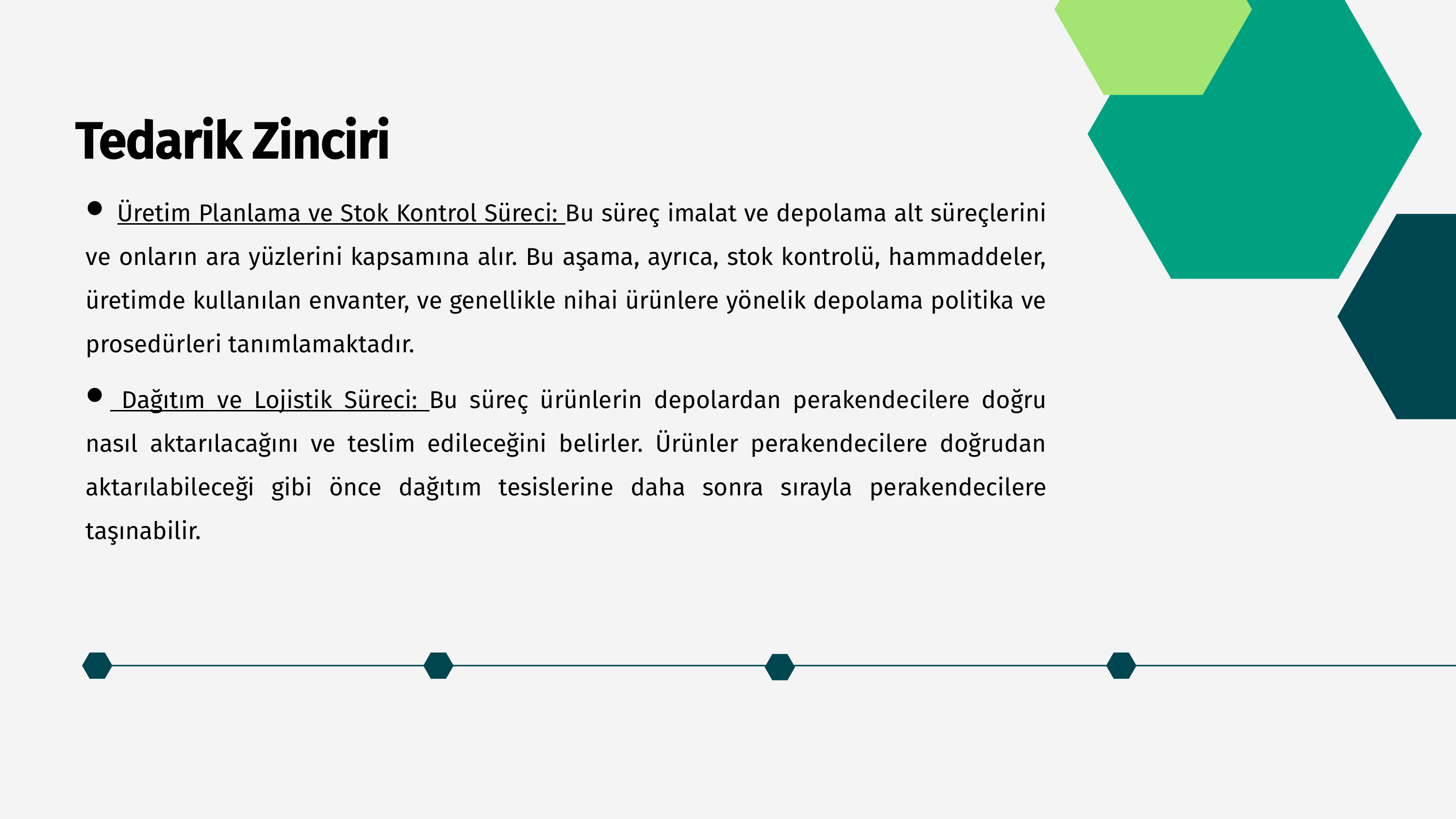

Tedarik Zinciri
 Üretim Planlama ve Stok Kontrol Süreci: Bu süreç imalat ve depolama alt süreçlerini ve onların ara yüzlerini kapsamına alır. Bu aşama, ayrıca, stok kontrolü, hammaddeler, üretimde kullanılan envanter, ve genellikle nihai ürünlere yönelik depolama politika ve prosedürleri tanımlamaktadır.
 Dağıtım ve Lojistik Süreci: Bu süreç ürünlerin depolardan perakendecilere doğru nasıl aktarılacağını ve teslim edileceğini belirler. Ürünler perakendecilere doğrudan aktarılabileceği gibi önce dağıtım tesislerine daha sonra sırayla perakendecilere taşınabilir.